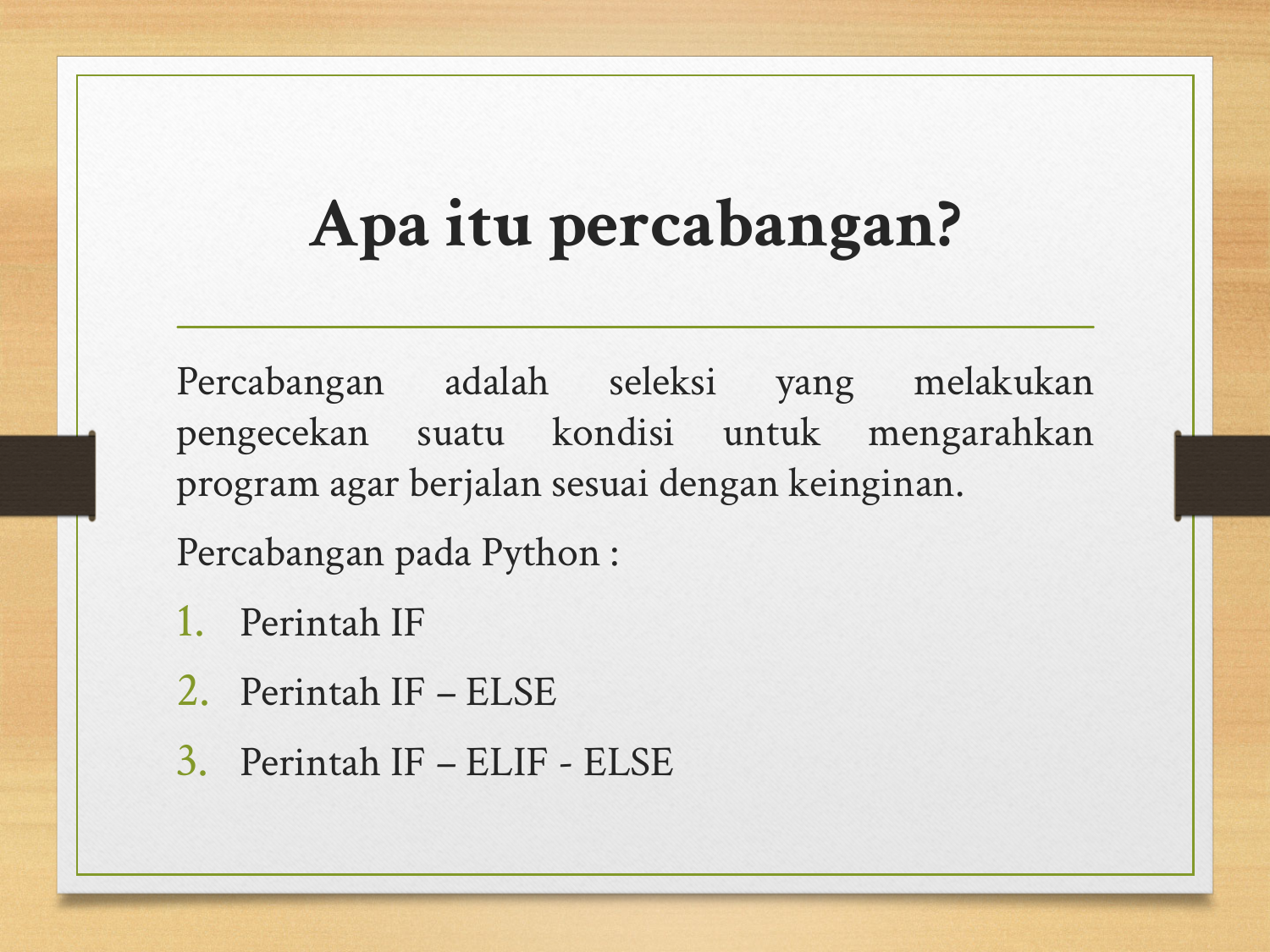

# Apa itu percabangan?
Percabangan adalah seleksi yang melakukan pengecekan suatu kondisi untuk mengarahkan program agar berjalan sesuai dengan keinginan.
Percabangan pada Python :
Perintah IF
Perintah IF – ELSE
Perintah IF – ELIF - ELSE